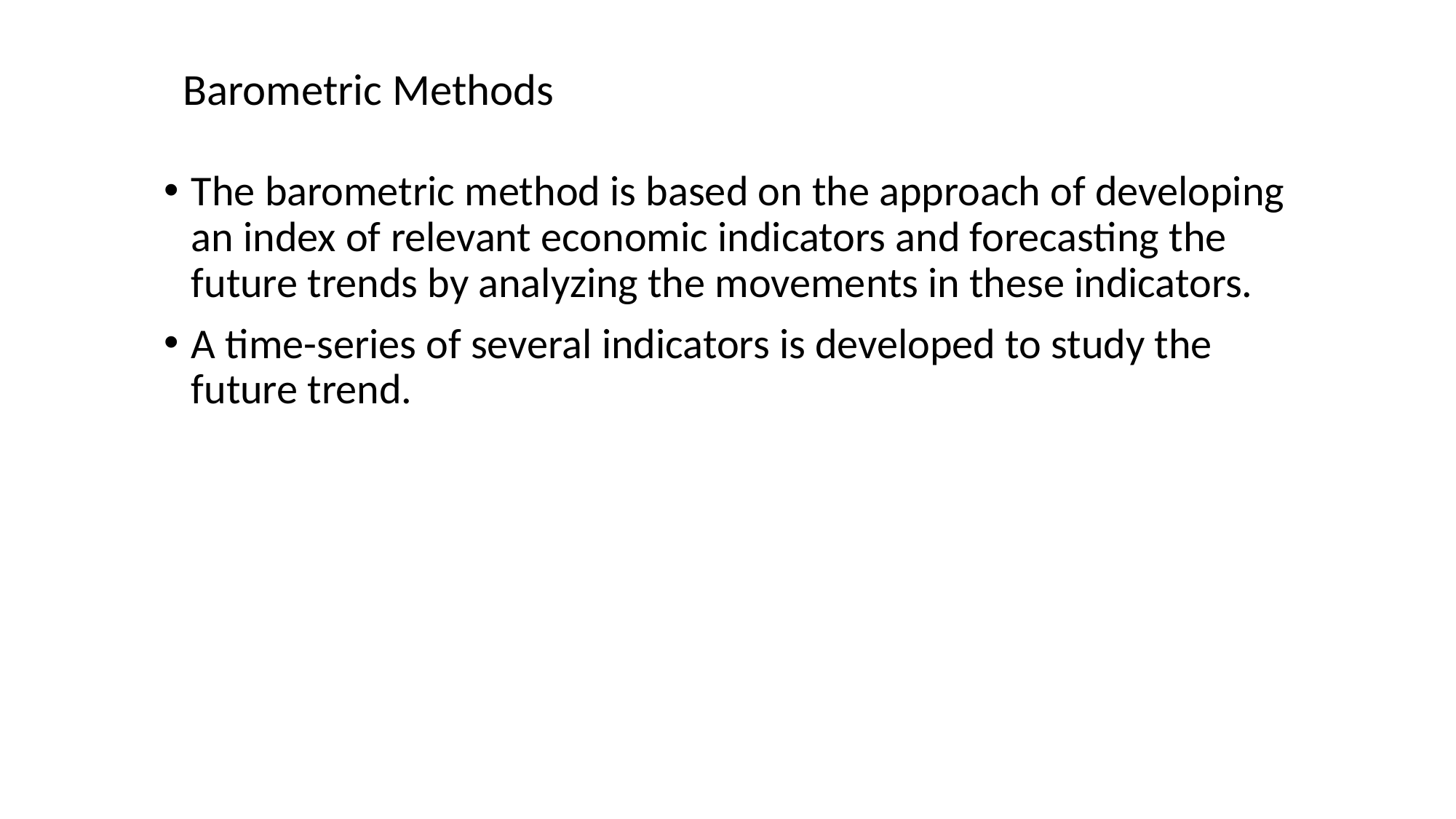

# Barometric Methods
The barometric method is based on the approach of developing an index of relevant economic indicators and forecasting the future trends by analyzing the movements in these indicators.
A time-series of several indicators is developed to study the future trend.